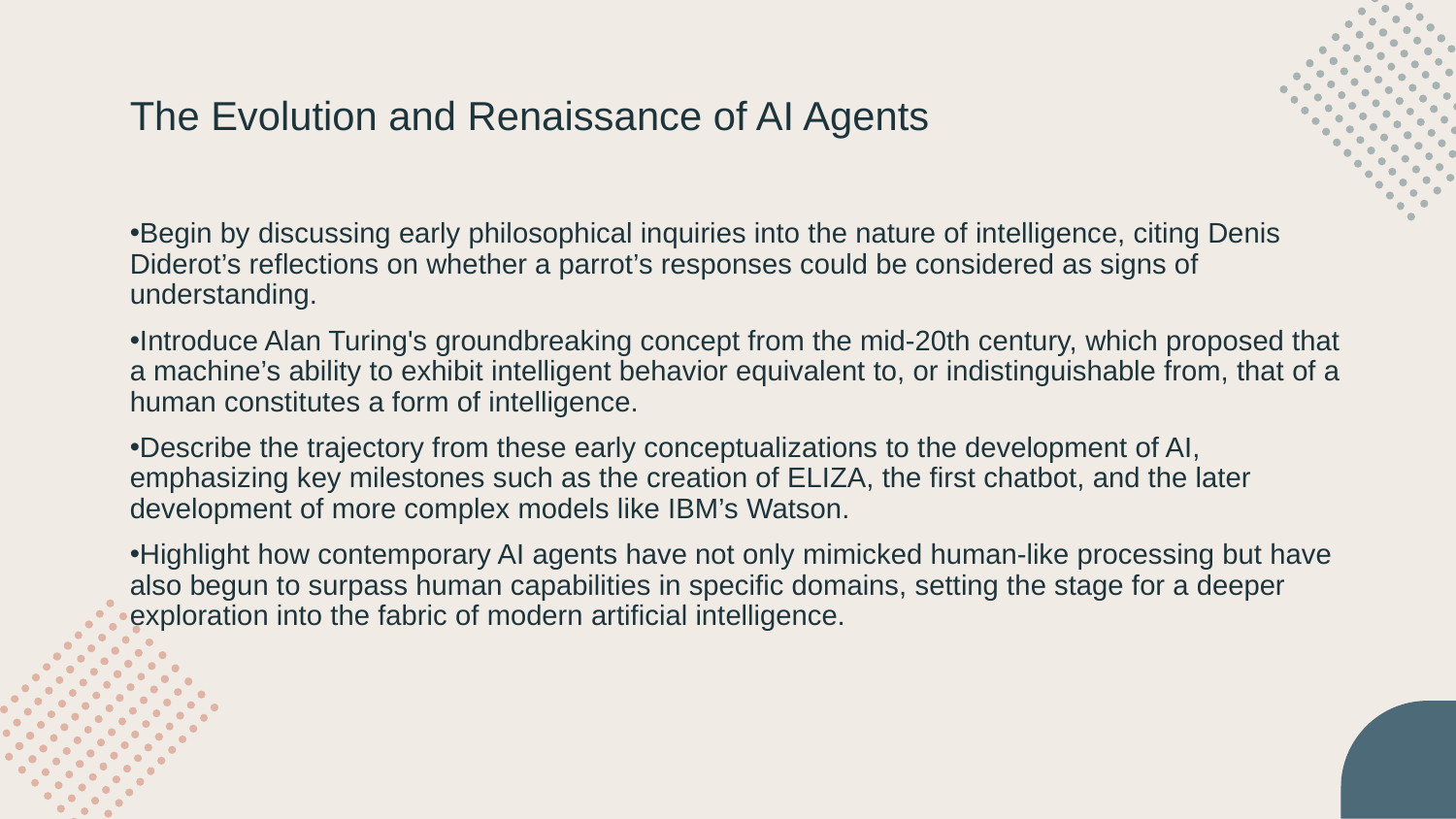

# The Evolution and Renaissance of AI Agents
Begin by discussing early philosophical inquiries into the nature of intelligence, citing Denis Diderot’s reflections on whether a parrot’s responses could be considered as signs of understanding.
Introduce Alan Turing's groundbreaking concept from the mid-20th century, which proposed that a machine’s ability to exhibit intelligent behavior equivalent to, or indistinguishable from, that of a human constitutes a form of intelligence.
Describe the trajectory from these early conceptualizations to the development of AI, emphasizing key milestones such as the creation of ELIZA, the first chatbot, and the later development of more complex models like IBM’s Watson.
Highlight how contemporary AI agents have not only mimicked human-like processing but have also begun to surpass human capabilities in specific domains, setting the stage for a deeper exploration into the fabric of modern artificial intelligence.